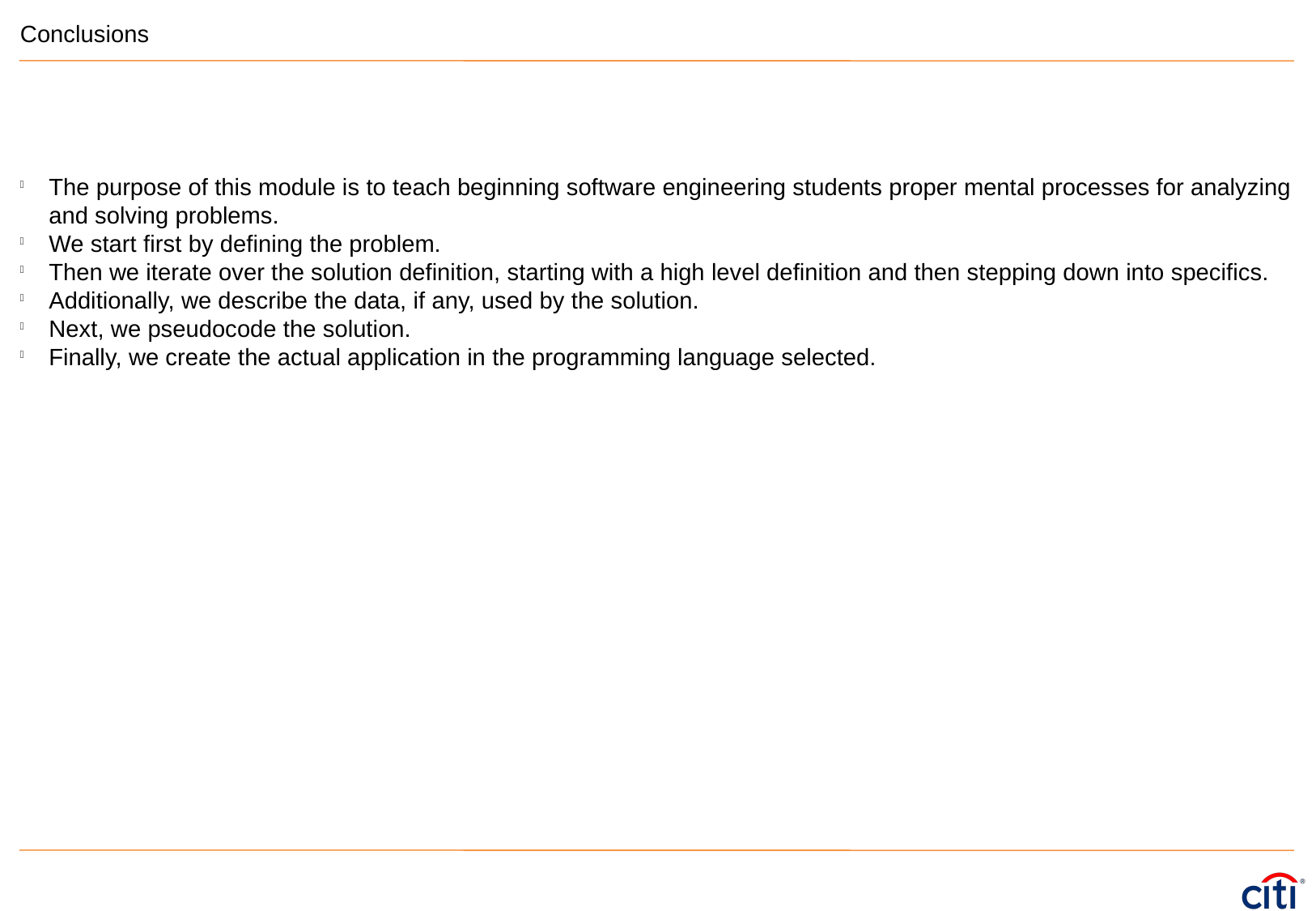

Conclusions
The purpose of this module is to teach beginning software engineering students proper mental processes for analyzing and solving problems.
We start first by defining the problem.
Then we iterate over the solution definition, starting with a high level definition and then stepping down into specifics.
Additionally, we describe the data, if any, used by the solution.
Next, we pseudocode the solution.
Finally, we create the actual application in the programming language selected.